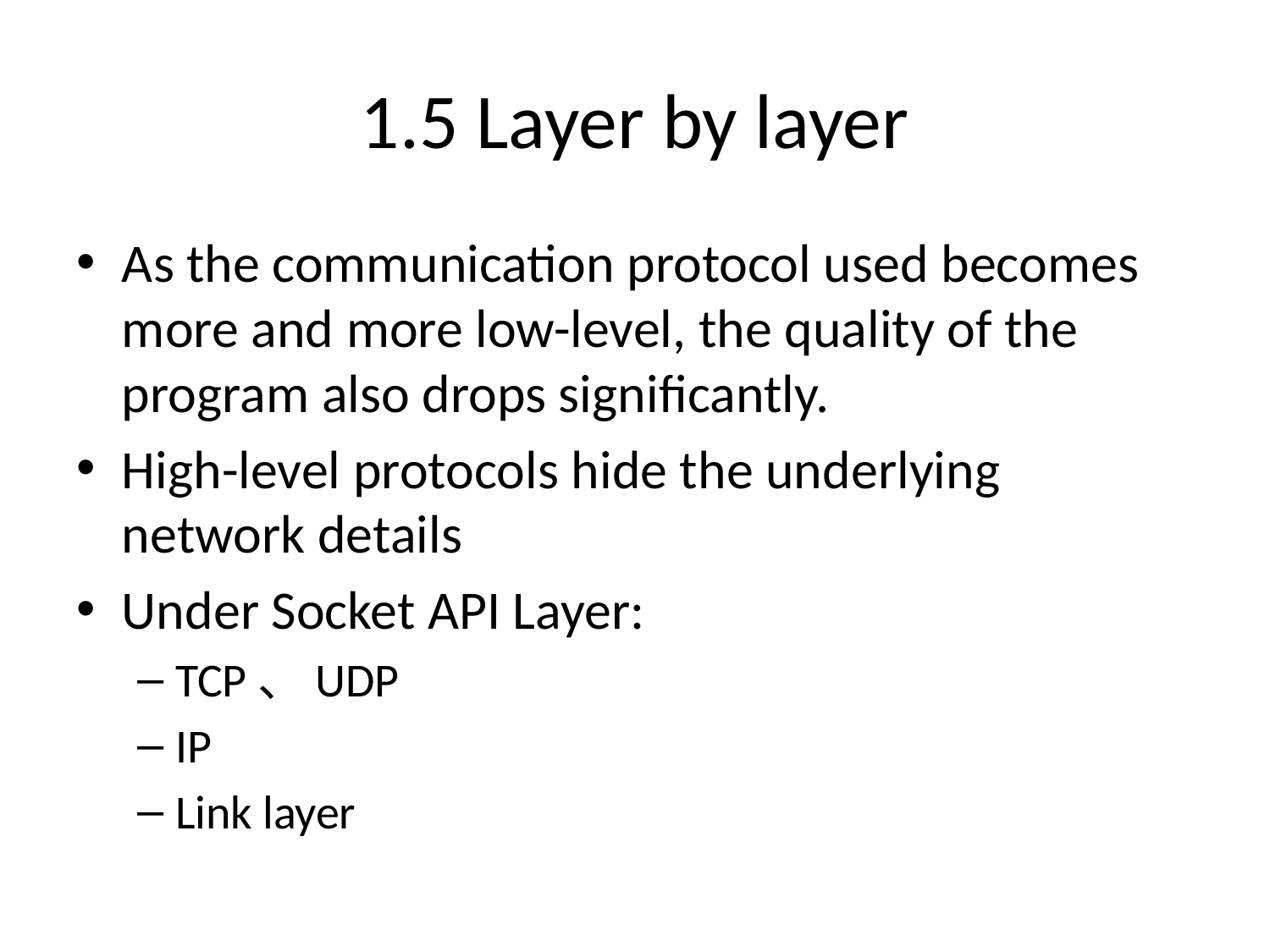

# 1.5 Layer by layer
As the communication protocol used becomes more and more low-level, the quality of the program also drops significantly.
High-level protocols hide the underlying network details
Under Socket API Layer:
TCP、UDP
IP
Link layer